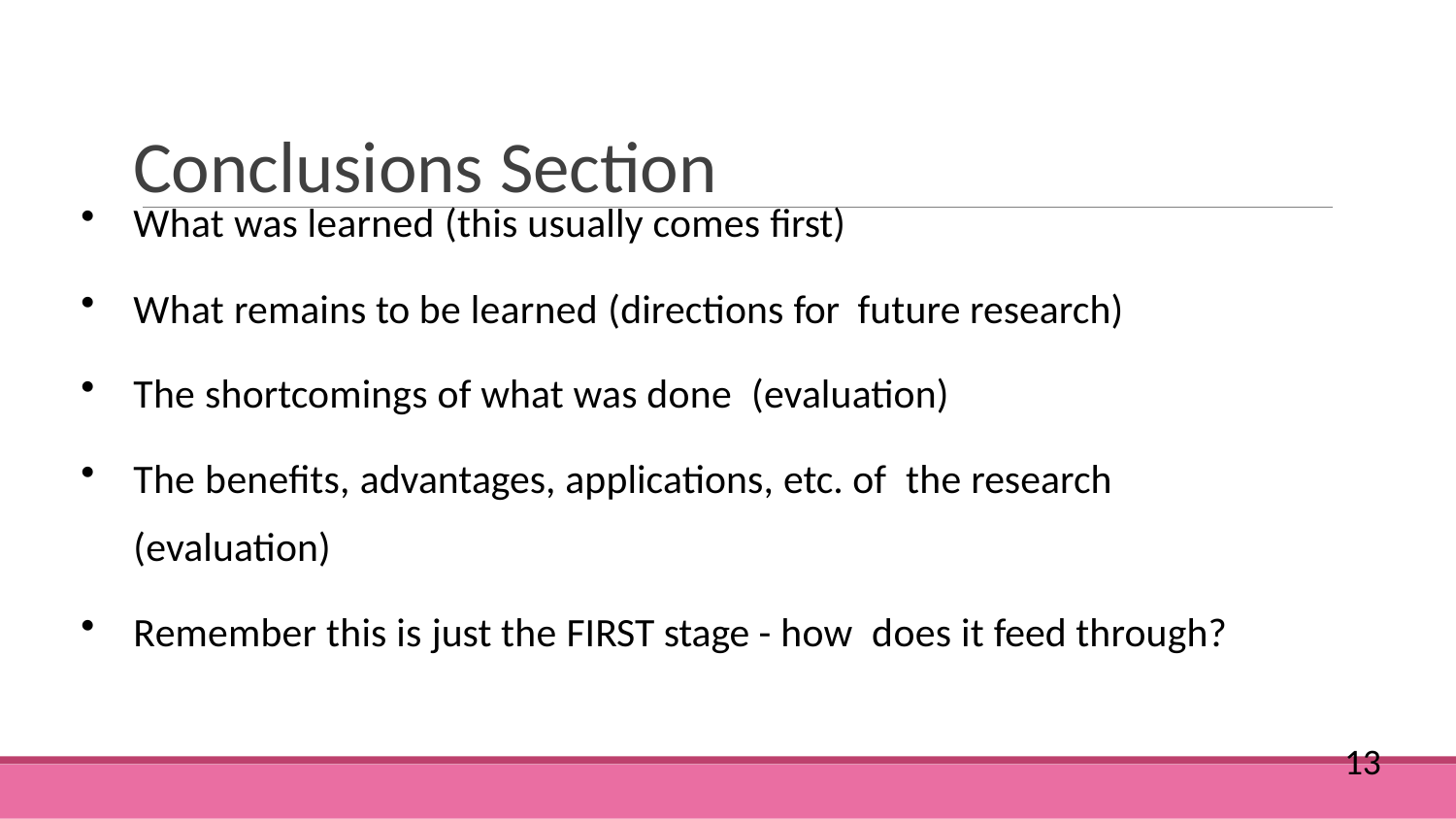

# Conclusions Section
What was learned (this usually comes first)
What remains to be learned (directions for  future research)
The shortcomings of what was done  (evaluation)
The benefits, advantages, applications, etc. of  the research (evaluation)
Remember this is just the FIRST stage - how  does it feed through?
13